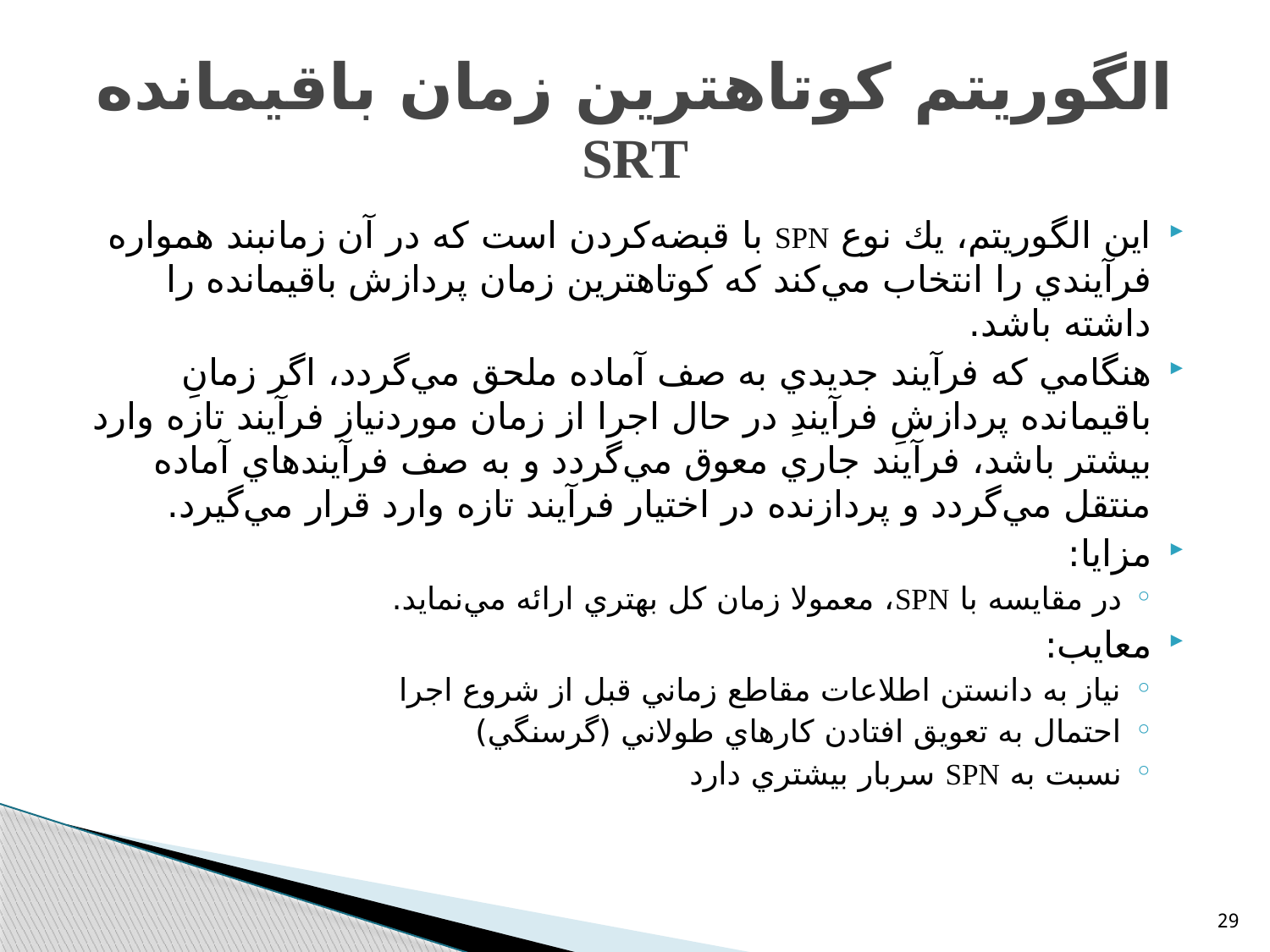

# الگوريتم كوتاهترين زمان باقيمانده SRT
اين الگوريتم، يك نوع SPN با قبضه‌كردن است كه در آن زمانبند همواره فرآيندي را انتخاب مي‌كند كه كوتاهترين زمان پردازش باقيمانده را داشته باشد.
هنگامي كه فرآيند جديدي به صف آماده ملحق مي‌گردد، اگر زمانِ باقيمانده پردازشِ فرآيندِ در حال اجرا از زمان موردنياز فرآيند تازه وارد بيشتر باشد، فرآيند جاري معوق مي‌گردد و به صف فرآيندهاي آماده منتقل مي‌گردد و پردازنده در اختيار فرآيند تازه وارد قرار مي‌گيرد.
مزايا:
در مقايسه با SPN، معمولا زمان كل بهتري ارائه مي‌نمايد.
معايب:
نياز به دانستن اطلاعات مقاطع زماني قبل از شروع اجرا
احتمال به تعويق افتادن كارهاي طولاني (گرسنگي)
نسبت به SPN سربار بيشتري دارد

29